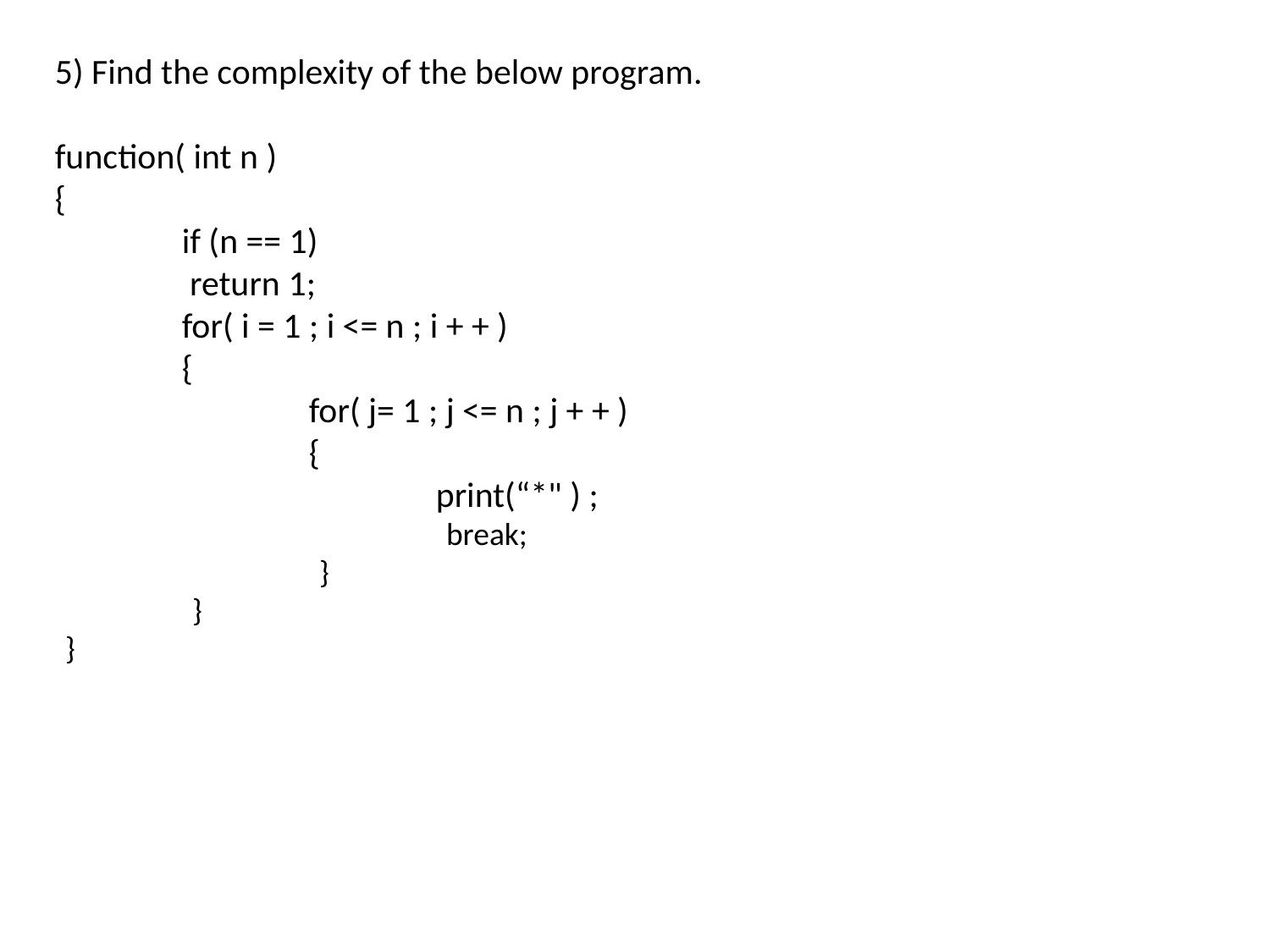

5) Find the complexity of the below program.

function( int n )
{
	if (n == 1)
	 return 1;
	for( i = 1 ; i <= n ; i + + )
	{
		for( j= 1 ; j <= n ; j + + )
		{
			print(“*" ) ;
			break;
		}
	}
}